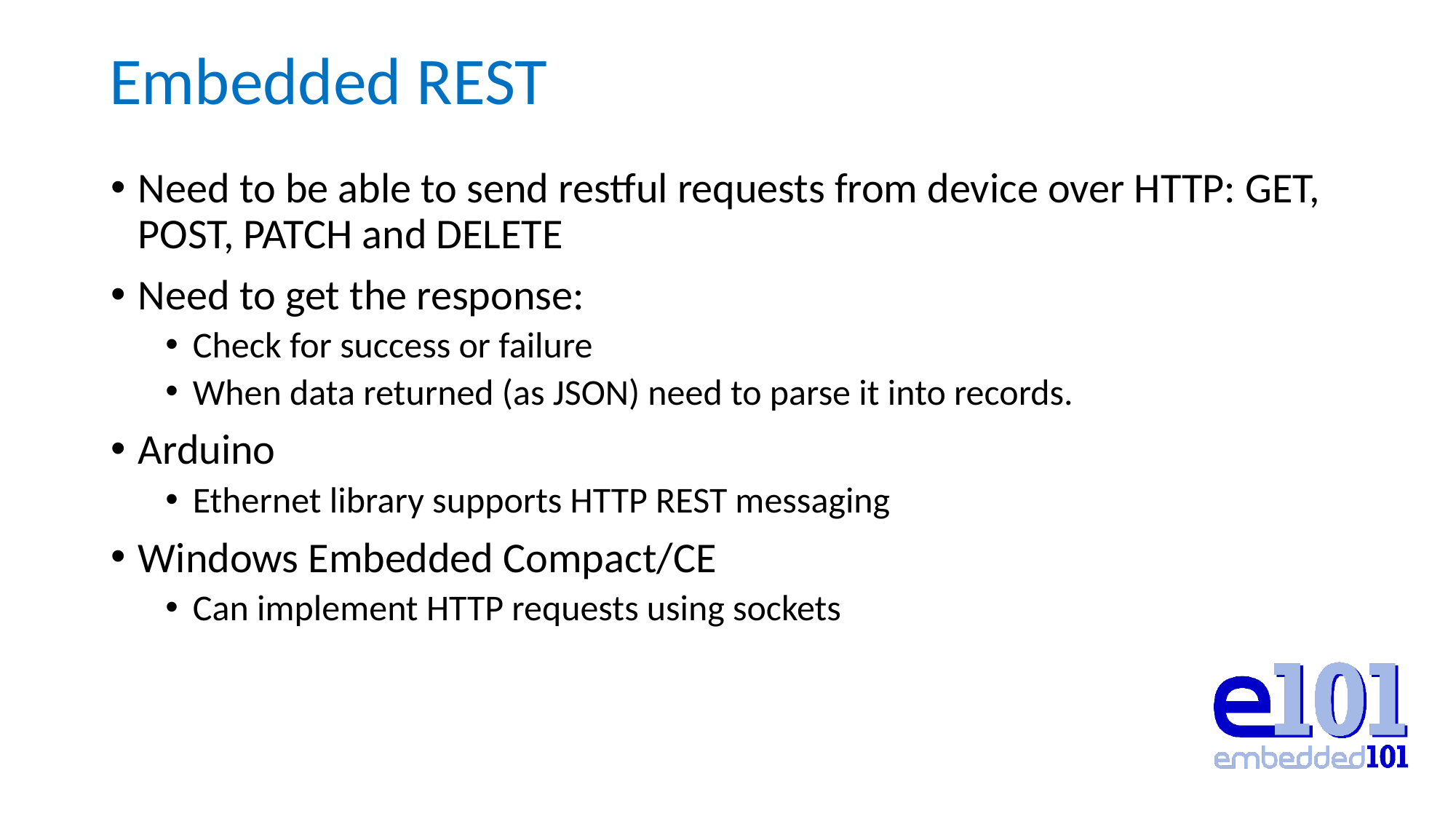

# Embedded REST
Need to be able to send restful requests from device over HTTP: GET, POST, PATCH and DELETE
Need to get the response:
Check for success or failure
When data returned (as JSON) need to parse it into records.
Arduino
Ethernet library supports HTTP REST messaging
Windows Embedded Compact/CE
Can implement HTTP requests using sockets